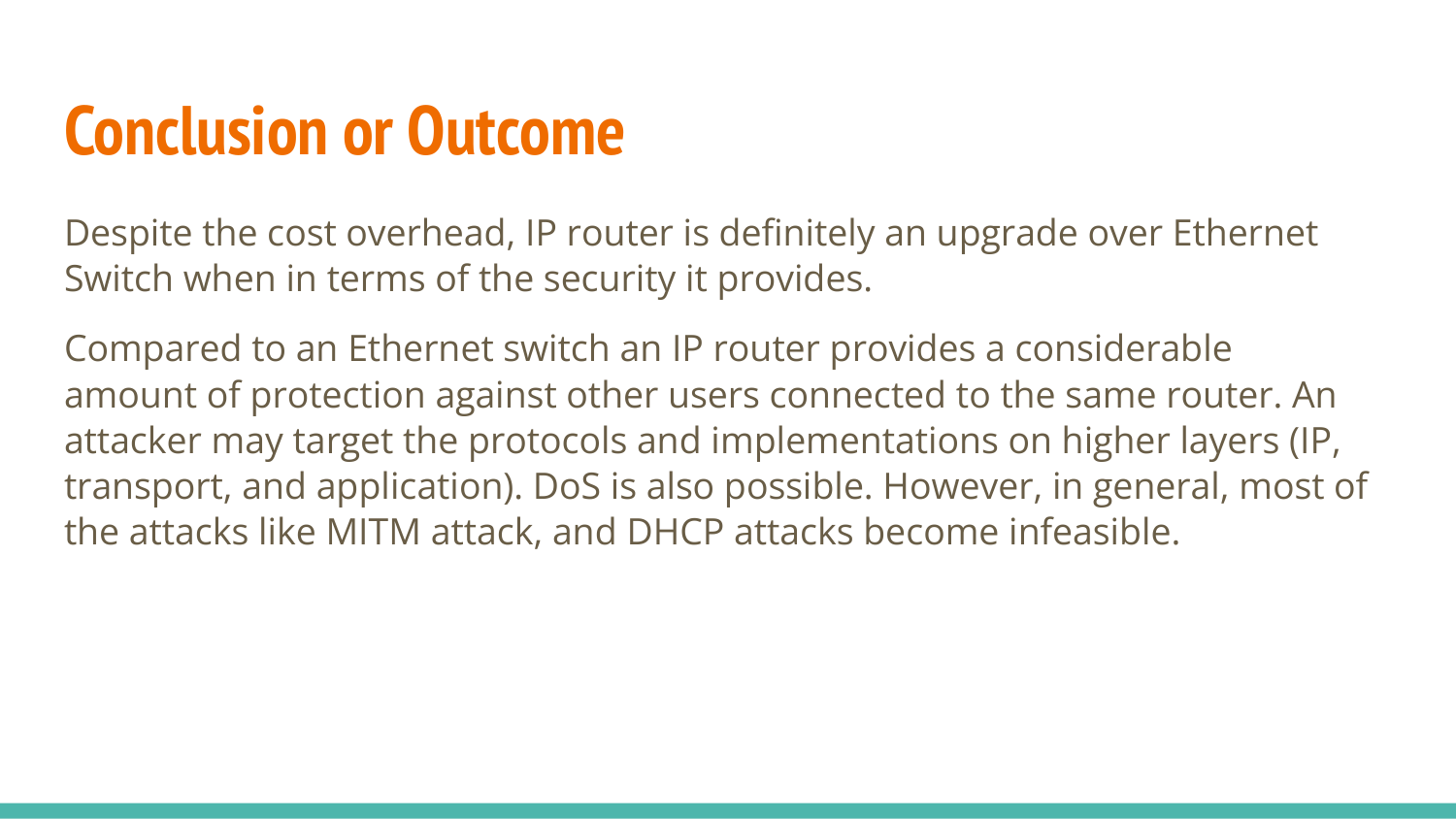

# Conclusion or Outcome
Despite the cost overhead, IP router is definitely an upgrade over Ethernet Switch when in terms of the security it provides.
Compared to an Ethernet switch an IP router provides a considerable  amount of protection against other users connected to the same router. An attacker may target the protocols and implementations on higher layers (IP, transport, and application). DoS is also possible. However, in general, most of the attacks like MITM attack, and DHCP attacks become infeasible.